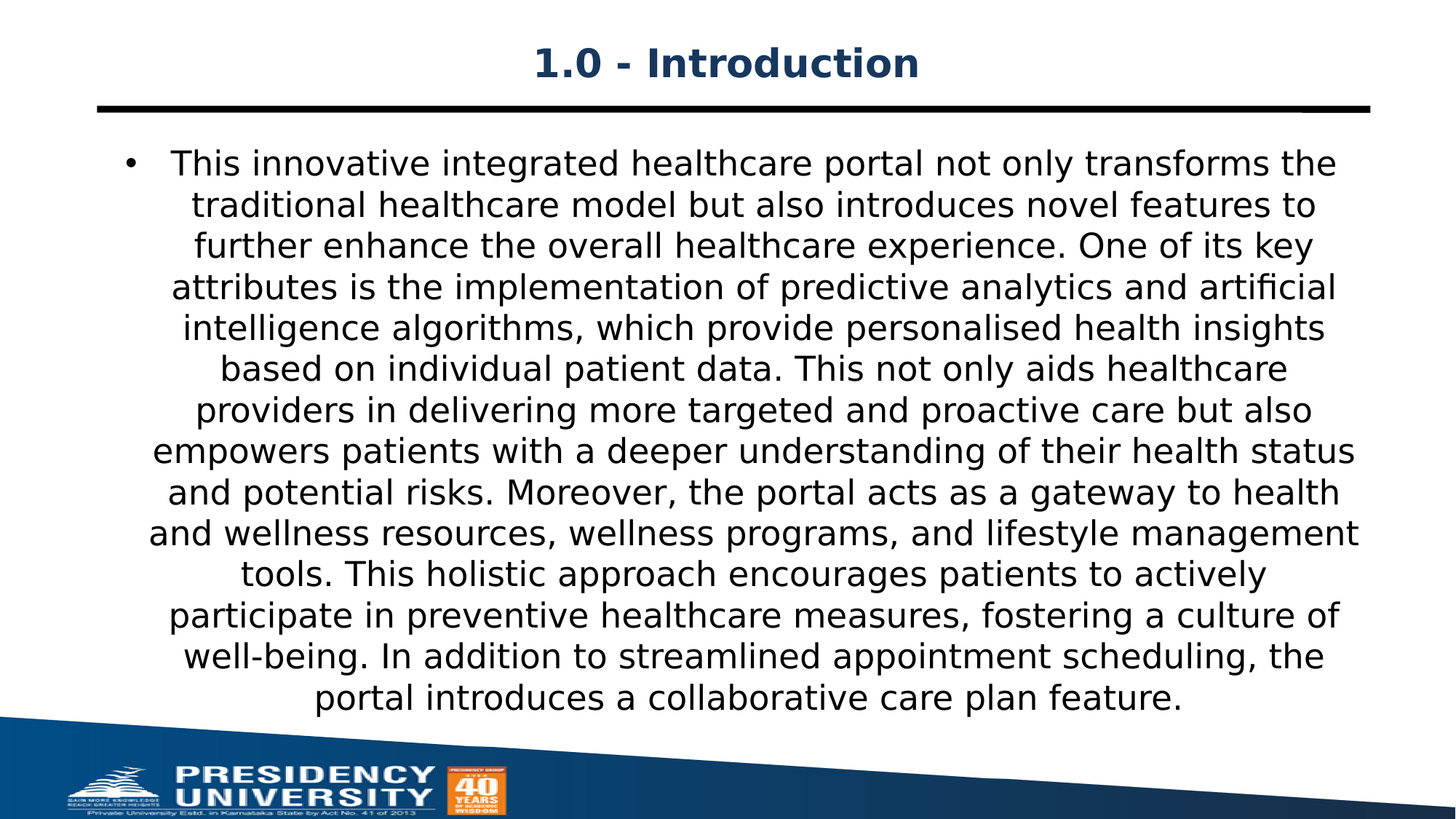

# 1.0 - Introduction
This innovative integrated healthcare portal not only transforms the traditional healthcare model but also introduces novel features to further enhance the overall healthcare experience. One of its key attributes is the implementation of predictive analytics and artificial intelligence algorithms, which provide personalised health insights based on individual patient data. This not only aids healthcare providers in delivering more targeted and proactive care but also empowers patients with a deeper understanding of their health status and potential risks. Moreover, the portal acts as a gateway to health and wellness resources, wellness programs, and lifestyle management tools. This holistic approach encourages patients to actively participate in preventive healthcare measures, fostering a culture of well-being. In addition to streamlined appointment scheduling, the portal introduces a collaborative care plan feature.